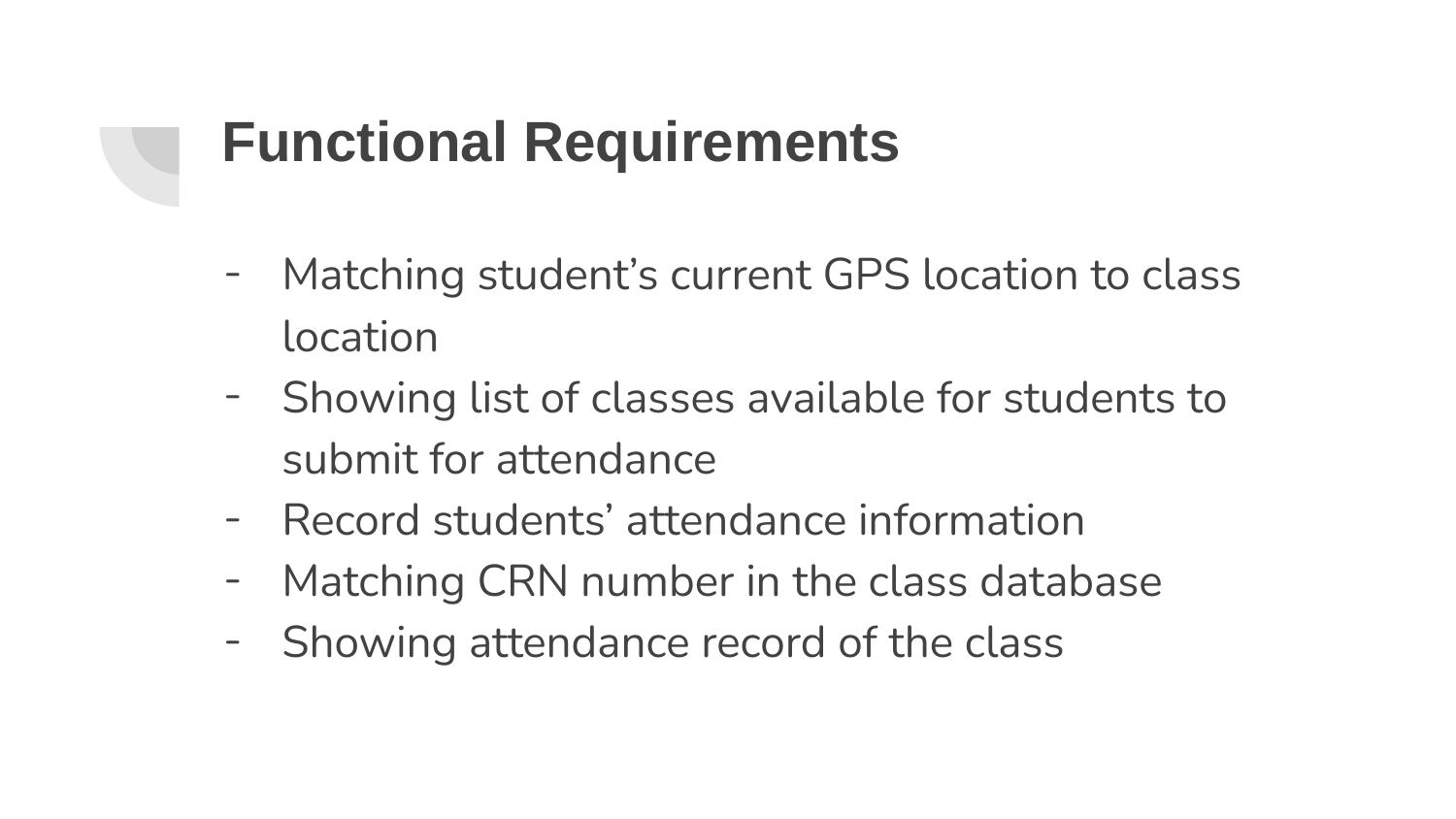

# Functional Requirements
Matching student’s current GPS location to class location
Showing list of classes available for students to submit for attendance
Record students’ attendance information
Matching CRN number in the class database
Showing attendance record of the class